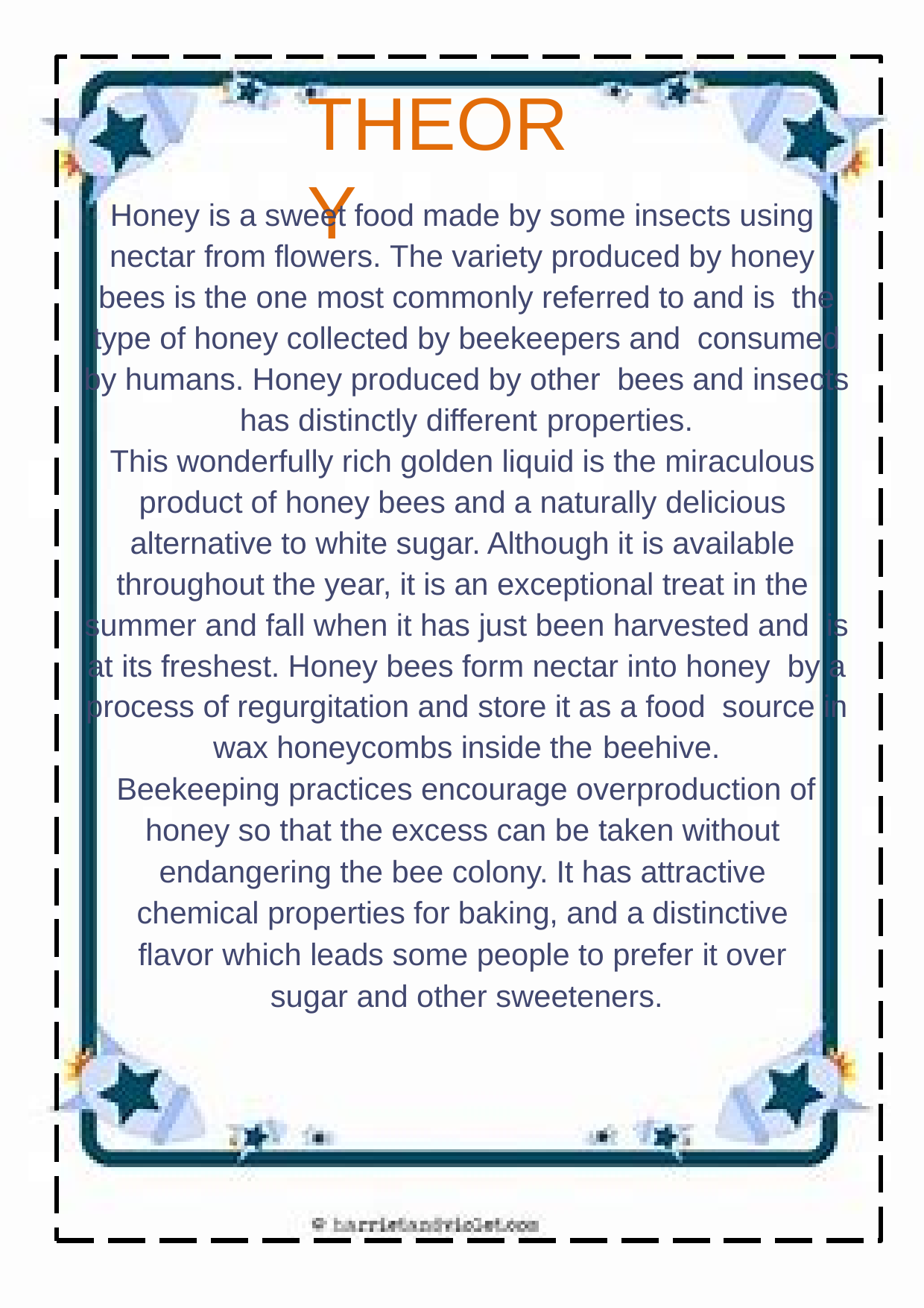

# THEORY
Honey is a sweet food made by some insects using  nectar from flowers. The variety produced by honey  bees is the one most commonly referred to and is  the type of honey collected by beekeepers and  consumed by humans. Honey produced by other  bees and insects has distinctly different properties.
This wonderfully rich golden liquid is the miraculous  product of honey bees and a naturally delicious  alternative to white sugar. Although it is available  throughout the year, it is an exceptional treat in the  summer and fall when it has just been harvested and  is at its freshest. Honey bees form nectar into honey  by a process of regurgitation and store it as a food  source in wax honeycombs inside the beehive.
Beekeeping practices encourage overproduction of
honey so that the excess can be taken without  endangering the bee colony. It has attractive  chemical properties for baking, and a distinctive  flavor which leads some people to prefer it over  sugar and other sweeteners.